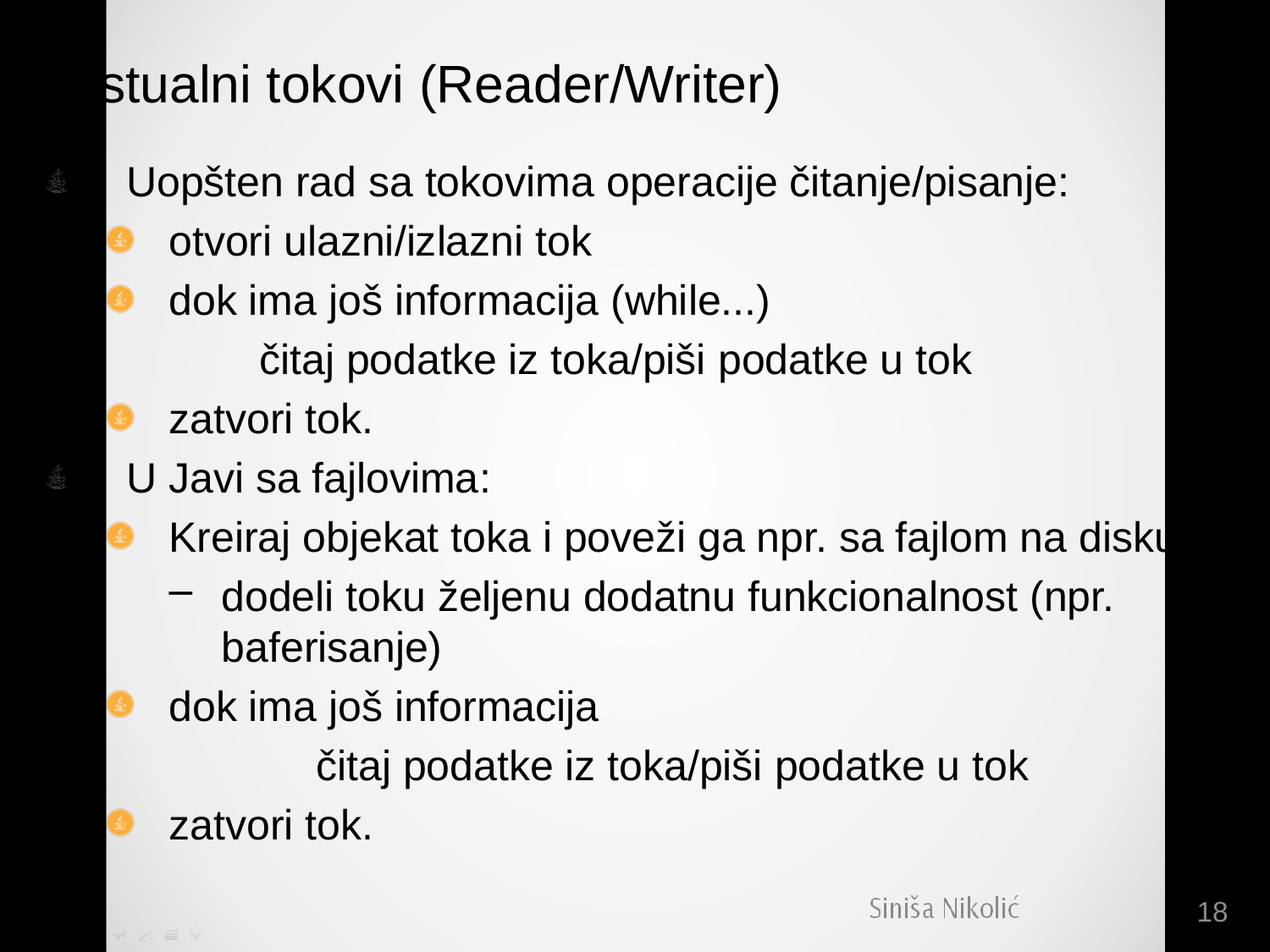

# Tekstualni tokovi (Reader/Writer)
Uopšten rad sa tokovima operacije čitanje/pisanje:
otvori ulazni/izlazni tok
dok ima još informacija (while...)
             čitaj podatke iz toka/piši podatke u tok
zatvori tok.
U Javi sa fajlovima:
Kreiraj objekat toka i poveži ga npr. sa fajlom na disku
dodeli toku željenu dodatnu funkcionalnost (npr. baferisanje)
dok ima još informacija
 čitaj podatke iz toka/piši podatke u tok
zatvori tok.
18